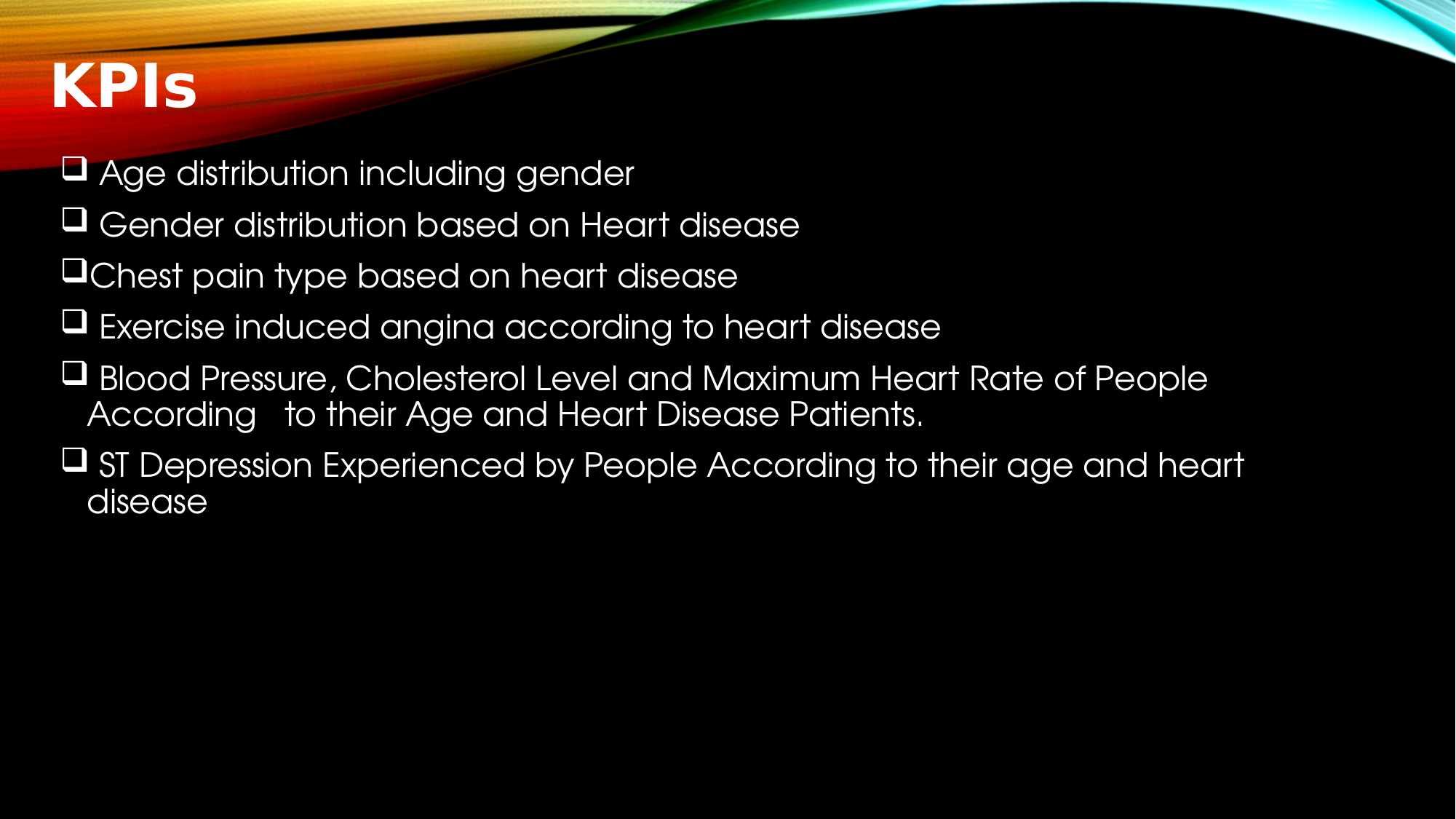

# KPIs
 Age distribution including gender
 Gender distribution based on Heart disease
Chest pain type based on heart disease
 Exercise induced angina according to heart disease
 Blood Pressure, Cholesterol Level and Maximum Heart Rate of People According   to their Age and Heart Disease Patients.
 ST Depression Experienced by People According to their age and heart disease